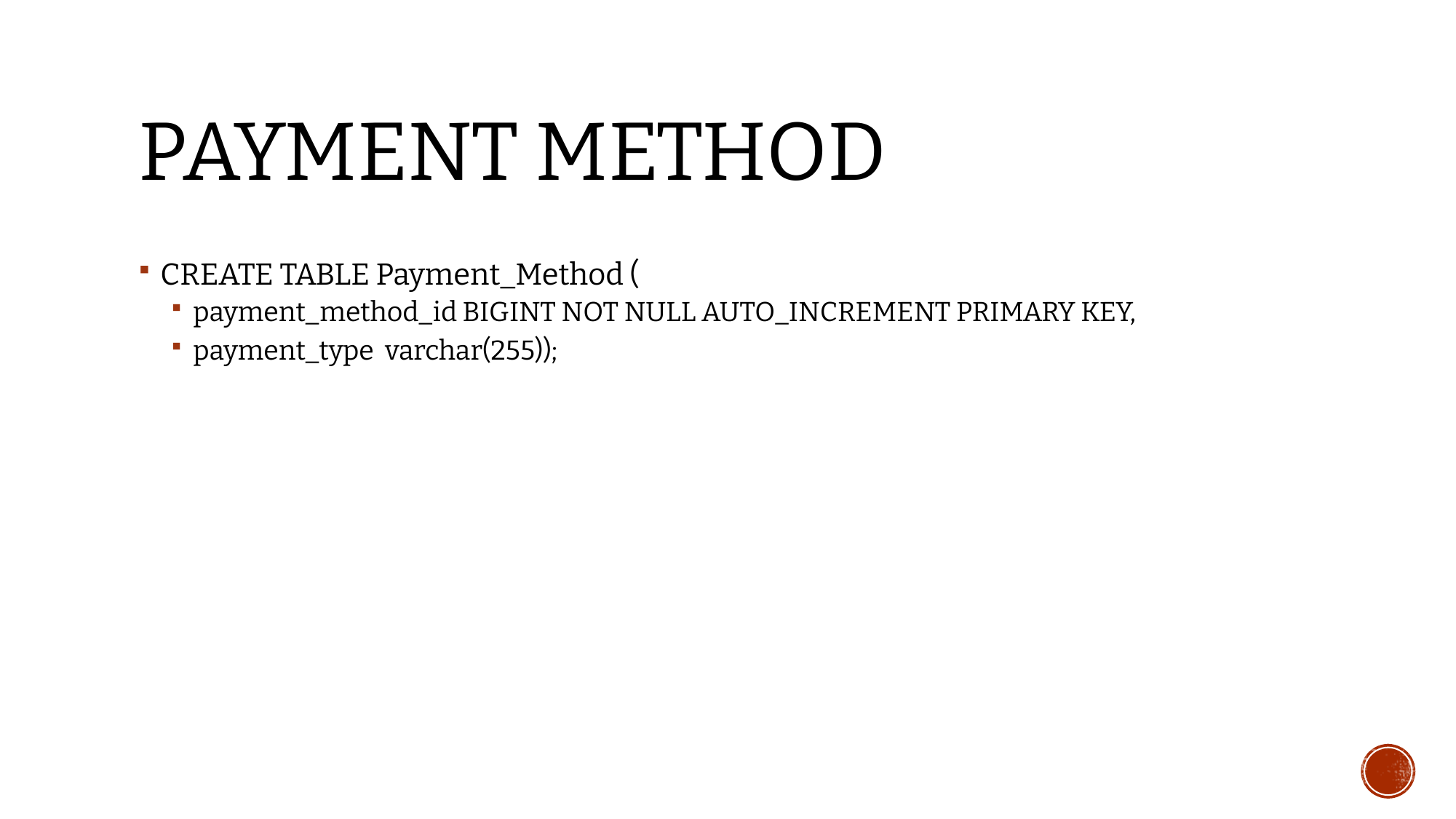

# PAYMENT METHOD
CREATE TABLE Payment_Method (
payment_method_id BIGINT NOT NULL AUTO_INCREMENT PRIMARY KEY,
payment_type  varchar(255));